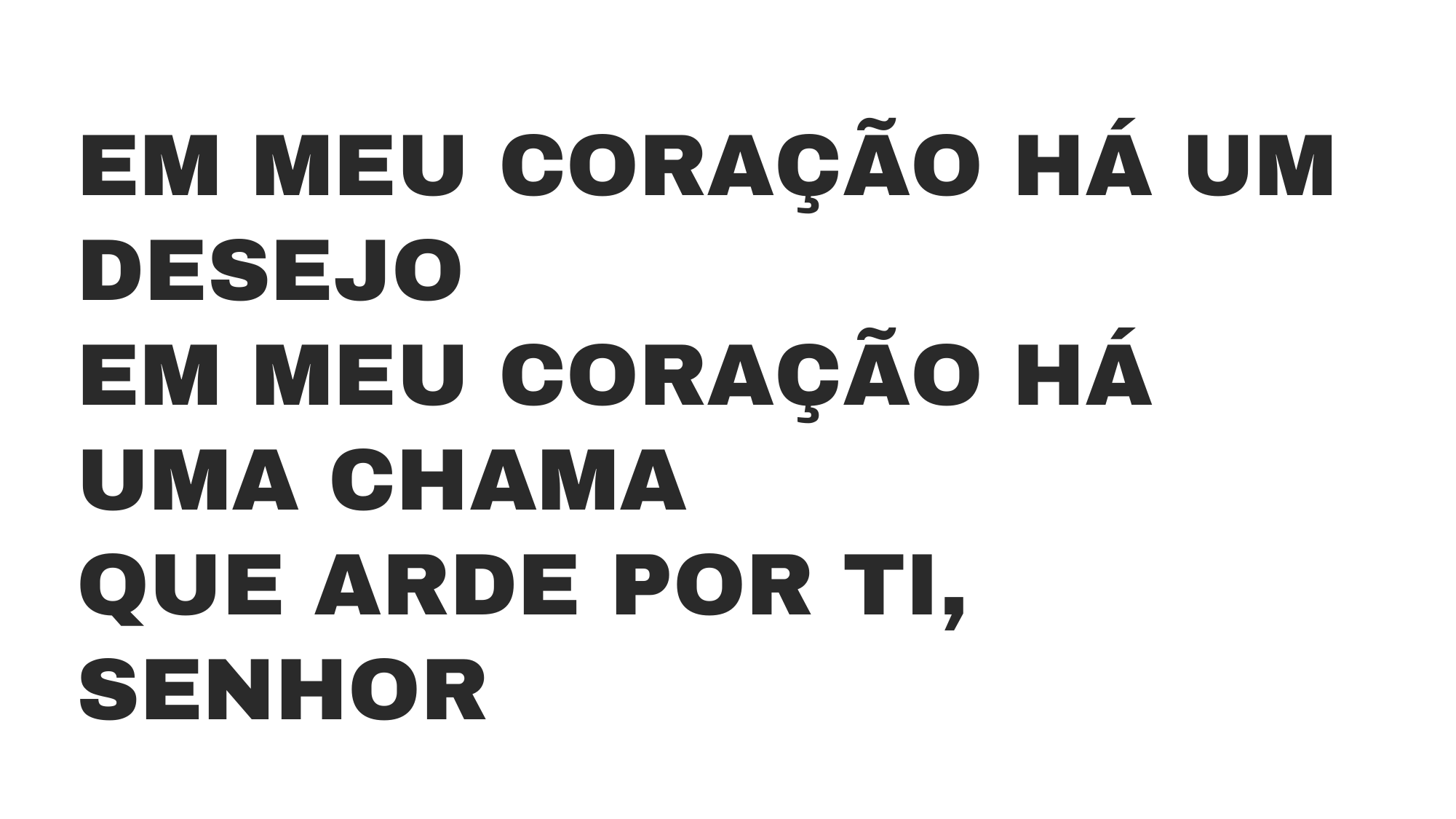

EM MEU CORAÇÃO HÁ UM DESEJO
EM MEU CORAÇÃO HÁ UMA CHAMA
QUE ARDE POR TI, SENHOR